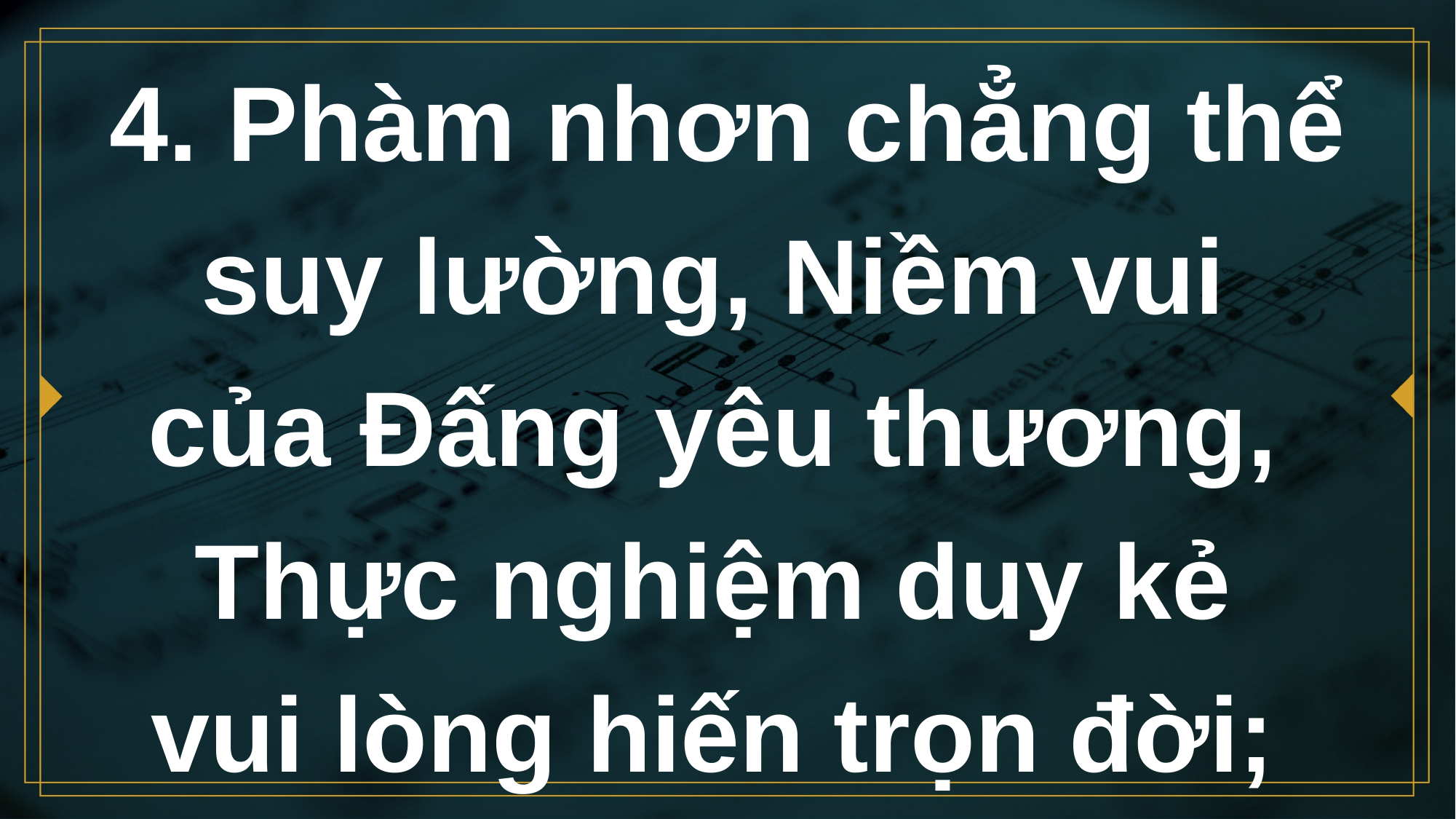

# 4. Phàm nhơn chẳng thể suy lường, Niềm vui của Đấng yêu thương, Thực nghiệm duy kẻ vui lòng hiến trọn đời;